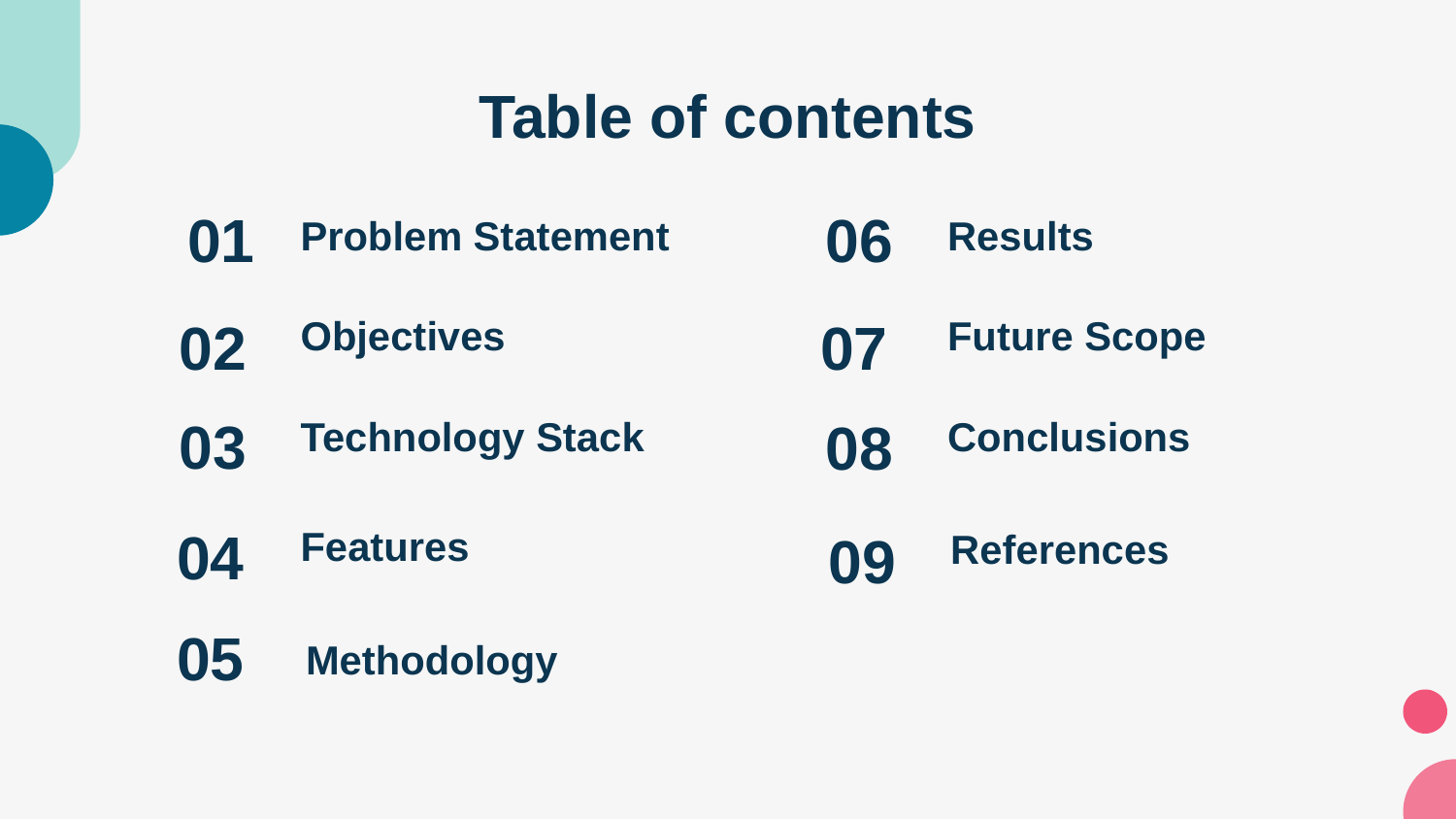

# Table of contents
  01
06
Problem Statement
Results
07
02
Objectives
Future Scope
03
08
Technology Stack
Conclusions

04
 09
Features
 References
05
Methodology